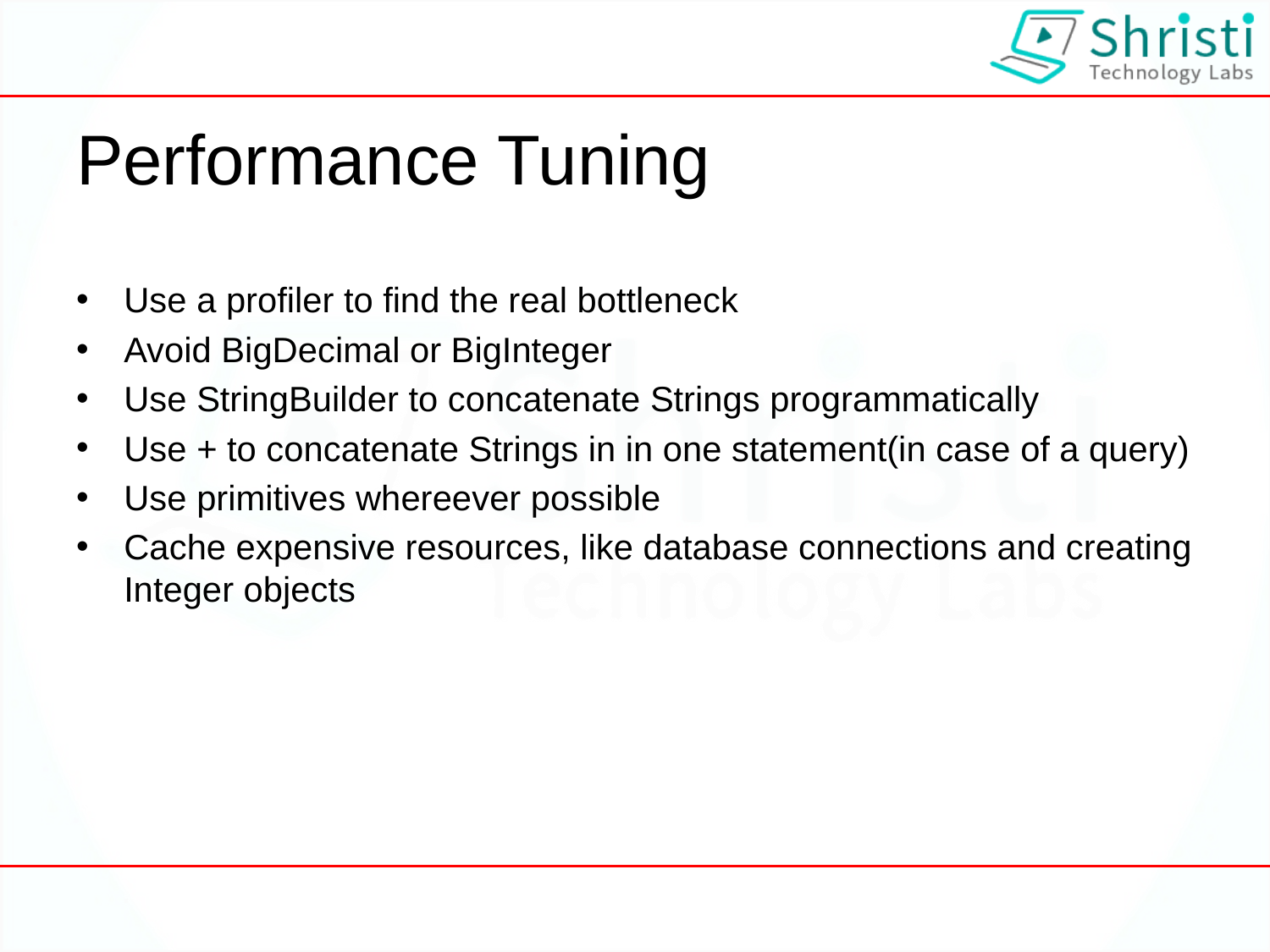

# Performance Tuning

Use a profiler to find the real bottleneck
Avoid BigDecimal or BigInteger
Use StringBuilder to concatenate Strings programmatically
Use + to concatenate Strings in in one statement(in case of a query)
Use primitives whereever possible
Cache expensive resources, like database connections and creating Integer objects
36